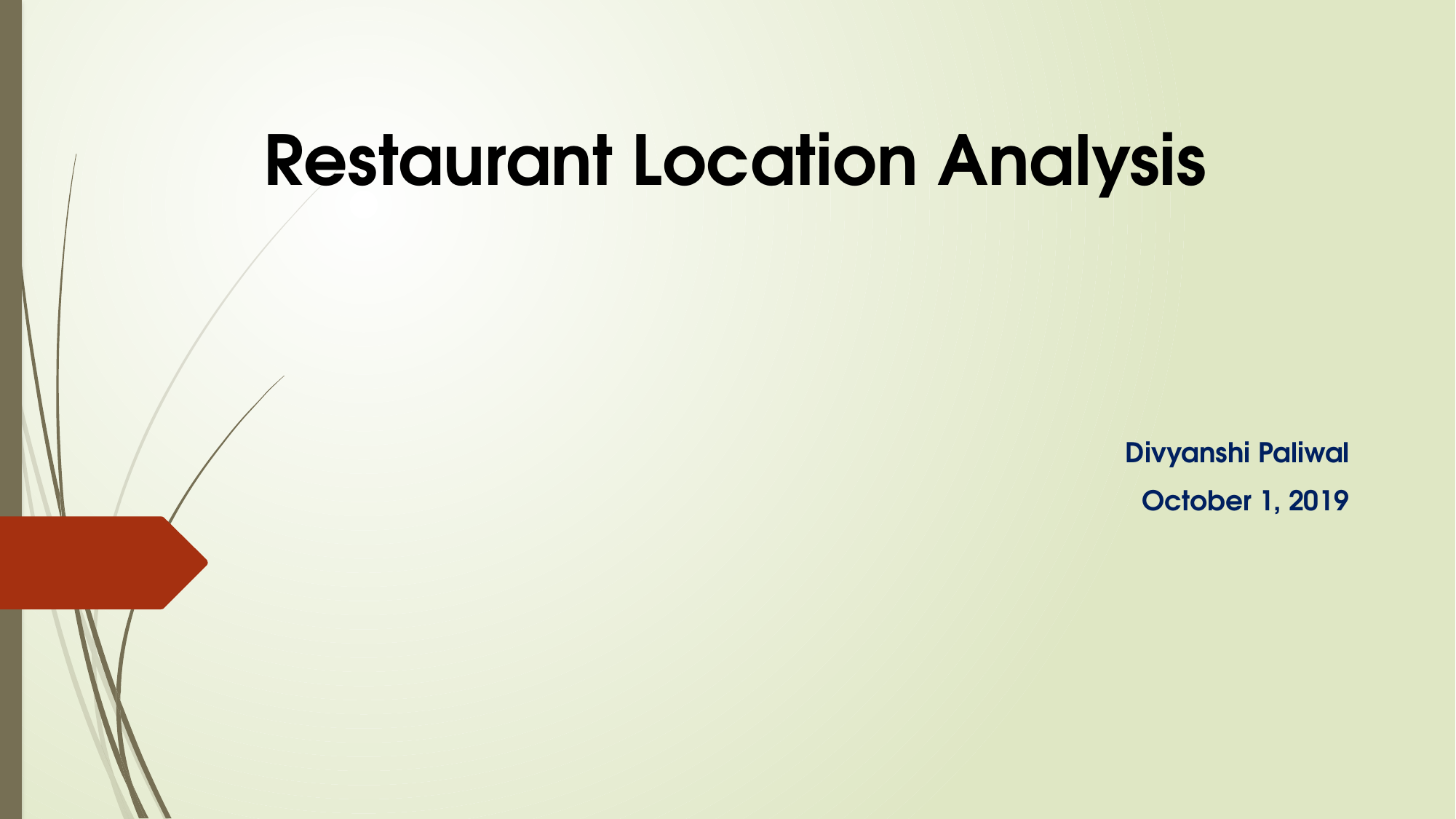

# Restaurant Location Analysis
Divyanshi Paliwal
October 1, 2019